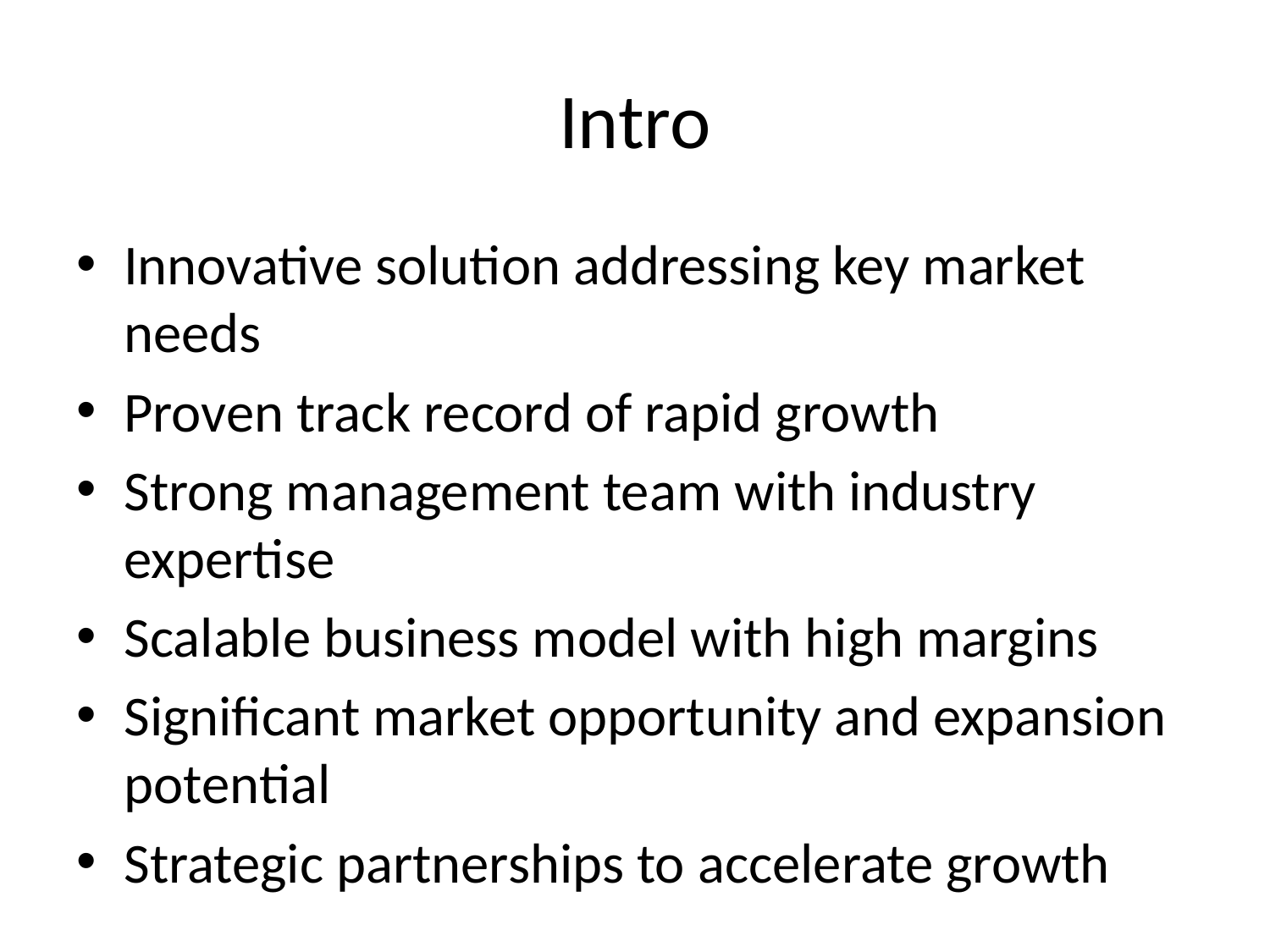

# Intro
Innovative solution addressing key market needs
Proven track record of rapid growth
Strong management team with industry expertise
Scalable business model with high margins
Significant market opportunity and expansion potential
Strategic partnerships to accelerate growth